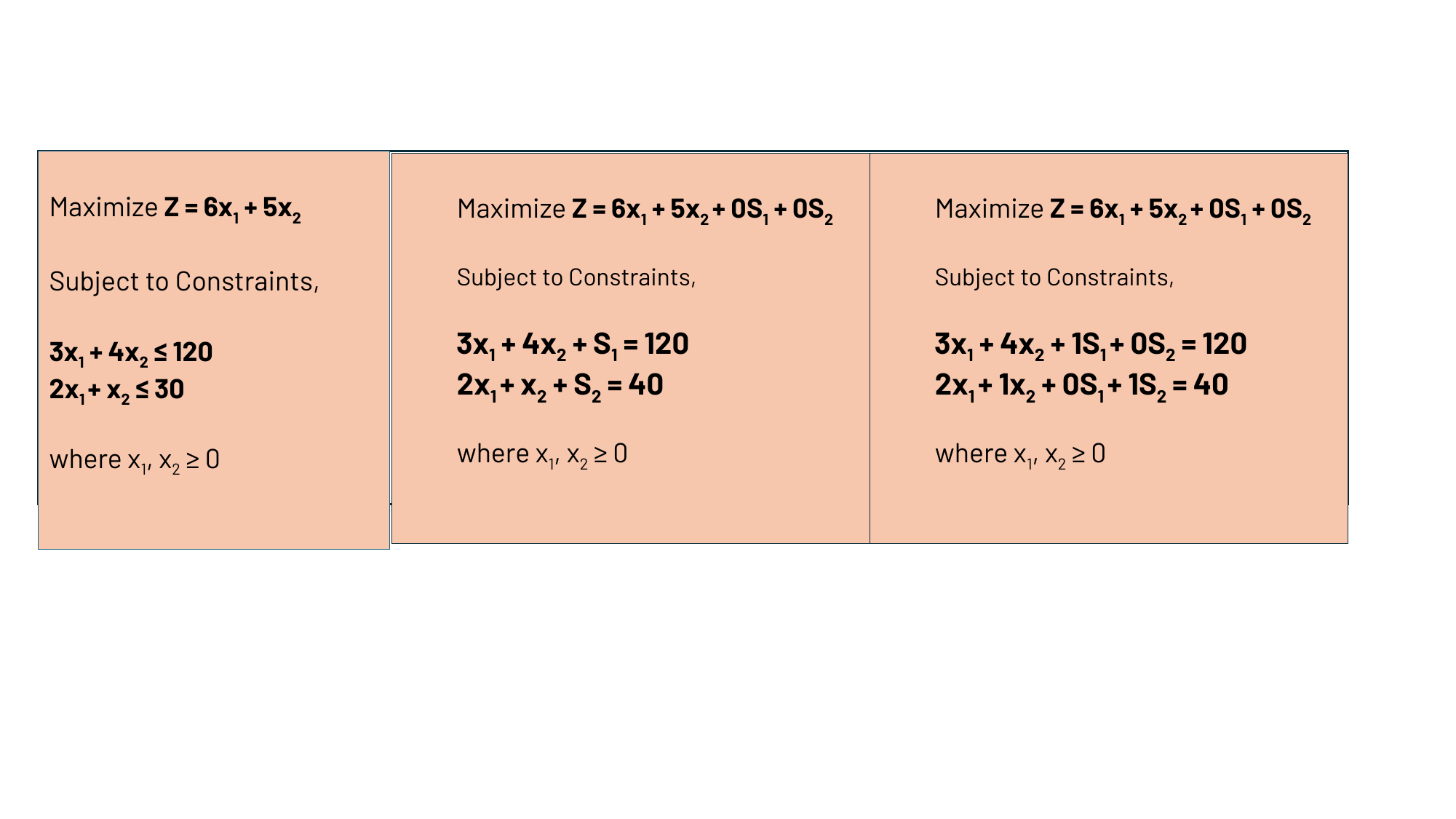

Maximize Z = 6x1 + 5x2

Subject to Constraints,

3x1 + 4x2 ≤ 120
2x1 + x2 ≤ 30

where x1, x2 ≥ 0

Maximize Z = 6x1 + 5x2 + 0S1 + 0S2

Subject to Constraints,

         3x1 + 4x2 + S1 = 120
2x1 + x2 + S2 = 40

where x1, x2 ≥ 0

Maximize Z = 6x1 + 5x2 + 0S1 + 0S2

Subject to Constraints,

         3x1 + 4x2 + 1S1 + 0S2 = 120
2x1 + 1x2 + 0S1 + 1S2 = 40

where x1, x2 ≥ 0